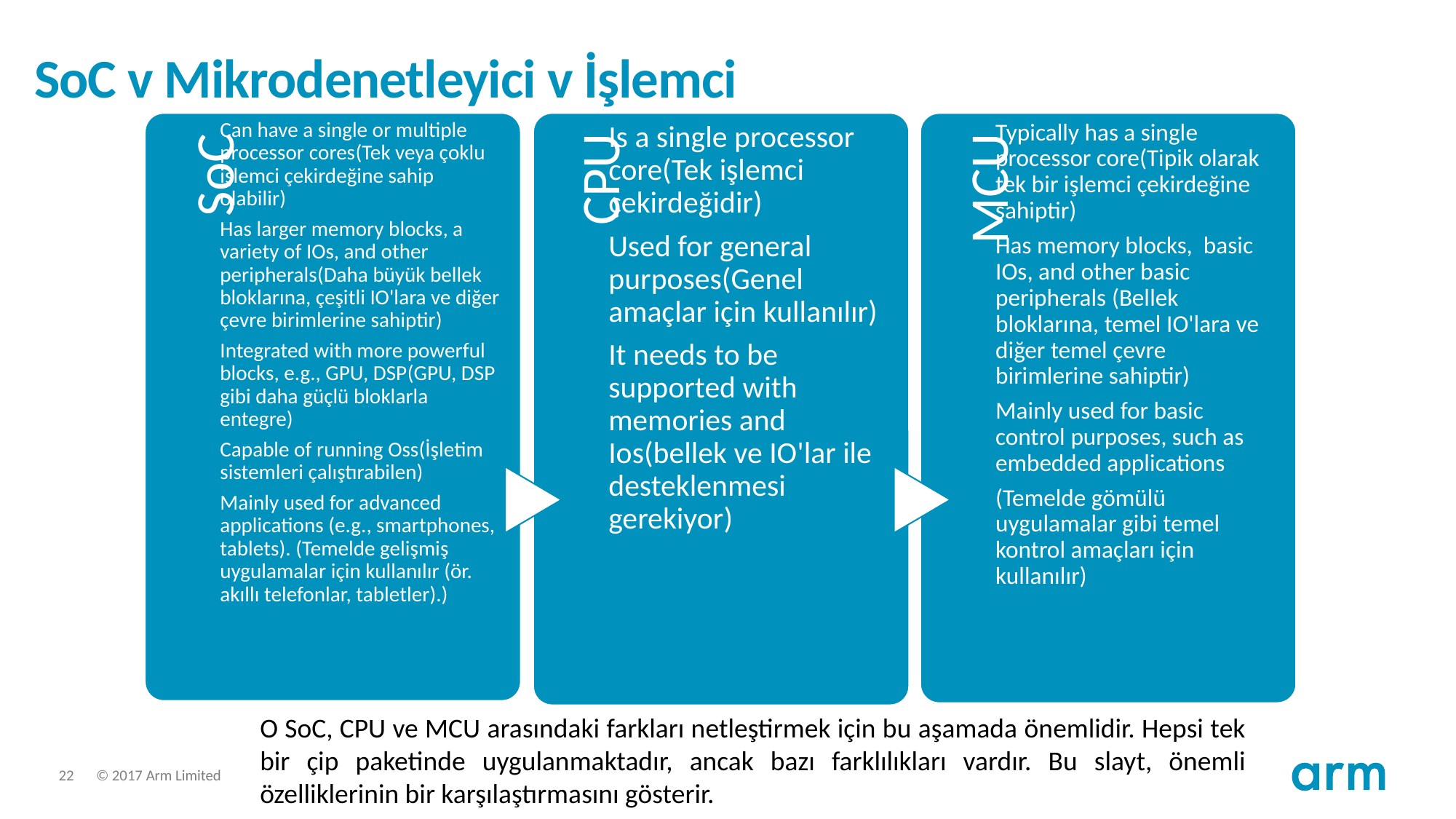

# SoC v Mikrodenetleyici v İşlemci
SoC
Can have a single or multiple processor cores(Tek veya çoklu işlemci çekirdeğine sahip olabilir)
Has larger memory blocks, a variety of IOs, and other peripherals(Daha büyük bellek bloklarına, çeşitli IO'lara ve diğer çevre birimlerine sahiptir)
Integrated with more powerful blocks, e.g., GPU, DSP(GPU, DSP gibi daha güçlü bloklarla entegre)
Capable of running Oss(İşletim sistemleri çalıştırabilen)
Mainly used for advanced applications (e.g., smartphones, tablets). (Temelde gelişmiş uygulamalar için kullanılır (ör. akıllı telefonlar, tabletler).)
CPU
Is a single processor core(Tek işlemci çekirdeğidir)
Used for general purposes(Genel amaçlar için kullanılır)
It needs to be supported with memories and Ios(bellek ve IO'lar ile desteklenmesi gerekiyor)
MCU
Typically has a single processor core(Tipik olarak tek bir işlemci çekirdeğine sahiptir)
Has memory blocks,  basic IOs, and other basic peripherals (Bellek bloklarına, temel IO'lara ve diğer temel çevre birimlerine sahiptir)
Mainly used for basic control purposes, such as embedded applications
(Temelde gömülü uygulamalar gibi temel kontrol amaçları için kullanılır)
O SoC, CPU ve MCU arasındaki farkları netleştirmek için bu aşamada önemlidir. Hepsi tek bir çip paketinde uygulanmaktadır, ancak bazı farklılıkları vardır. Bu slayt, önemli özelliklerinin bir karşılaştırmasını gösterir.